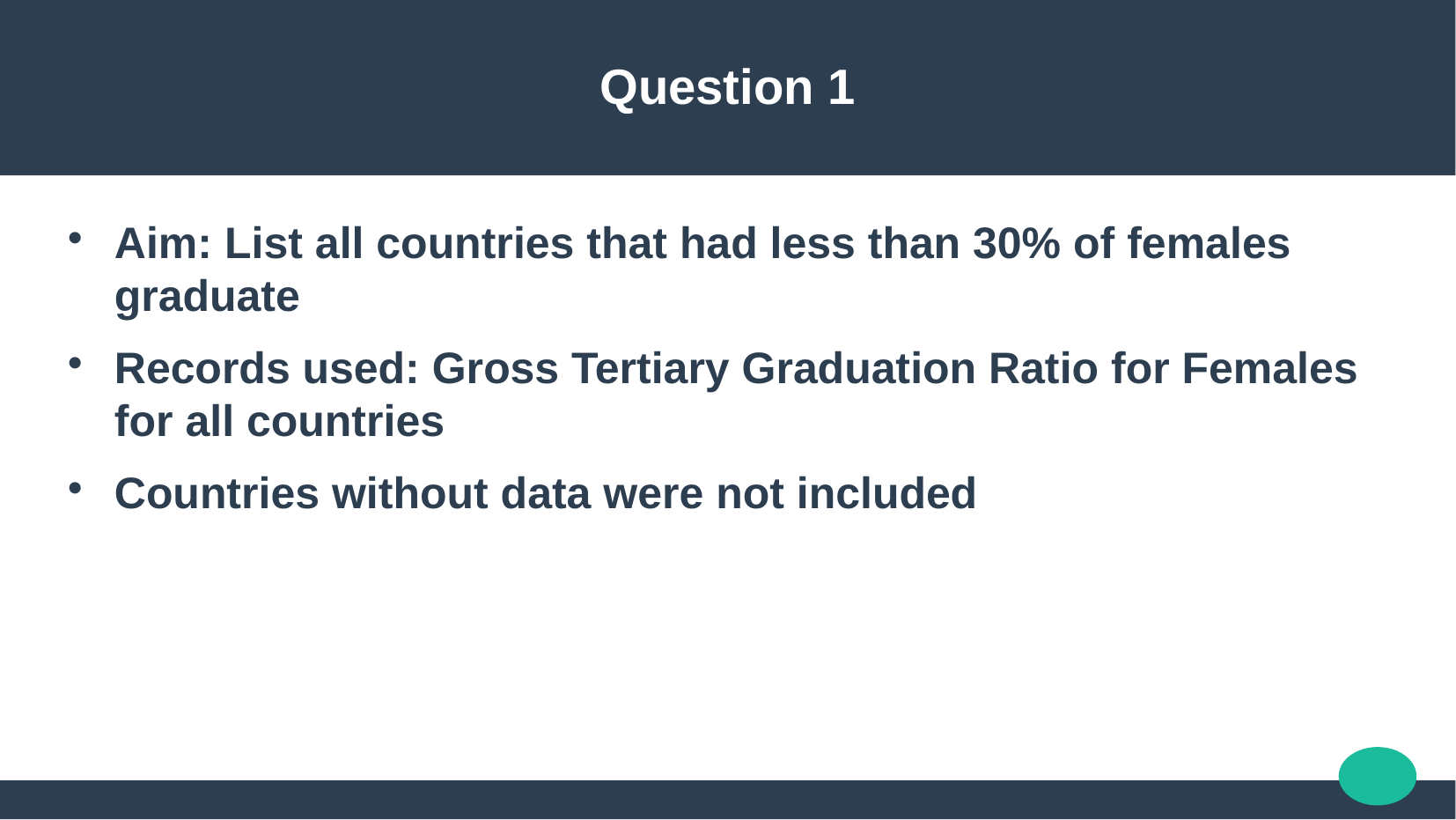

Question 1
Aim: List all countries that had less than 30% of females graduate
Records used: Gross Tertiary Graduation Ratio for Females for all countries
Countries without data were not included